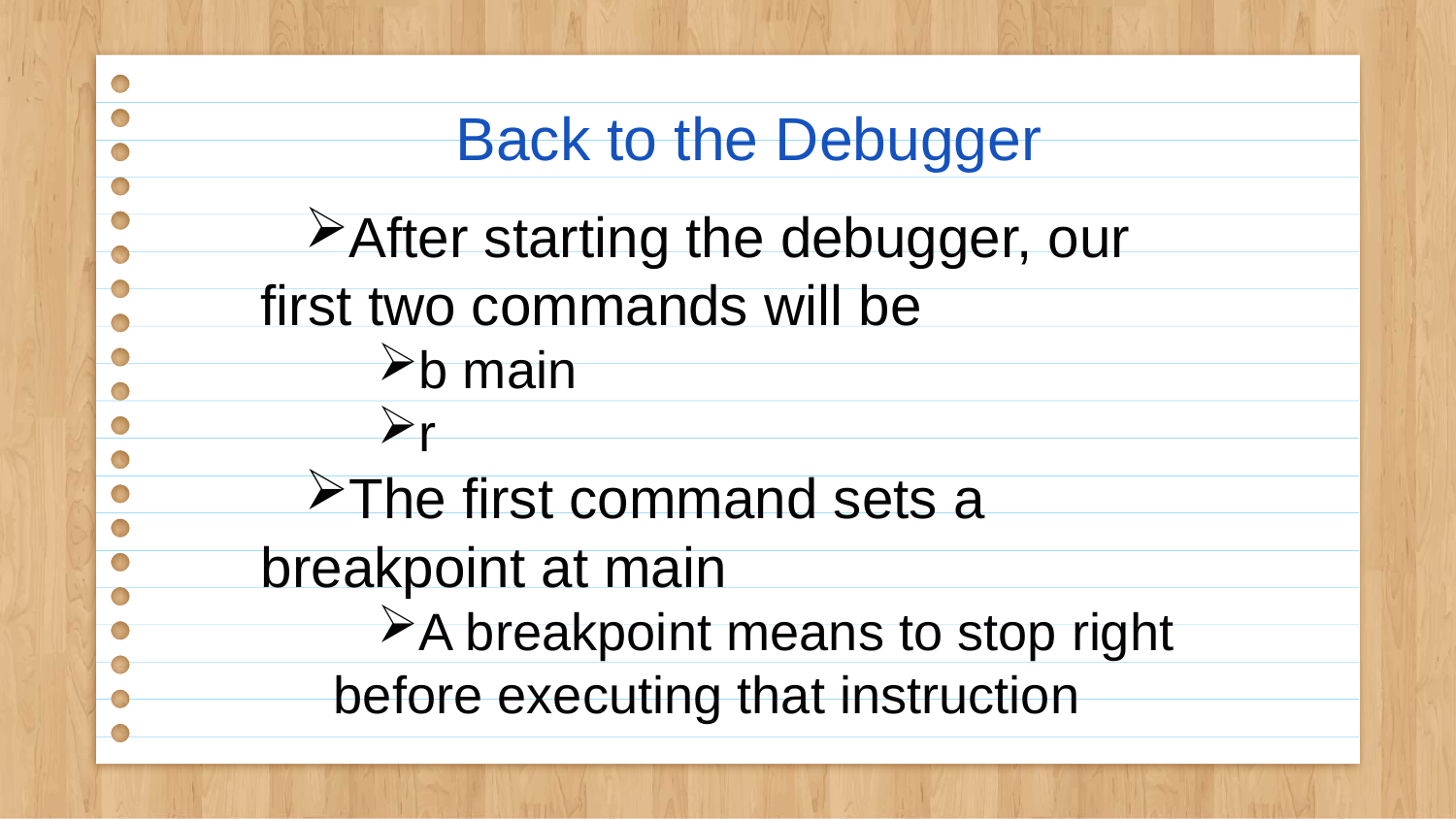

# Back to the Debugger
After starting the debugger, our first two commands will be
b main
r
The first command sets a breakpoint at main
A breakpoint means to stop right before executing that instruction